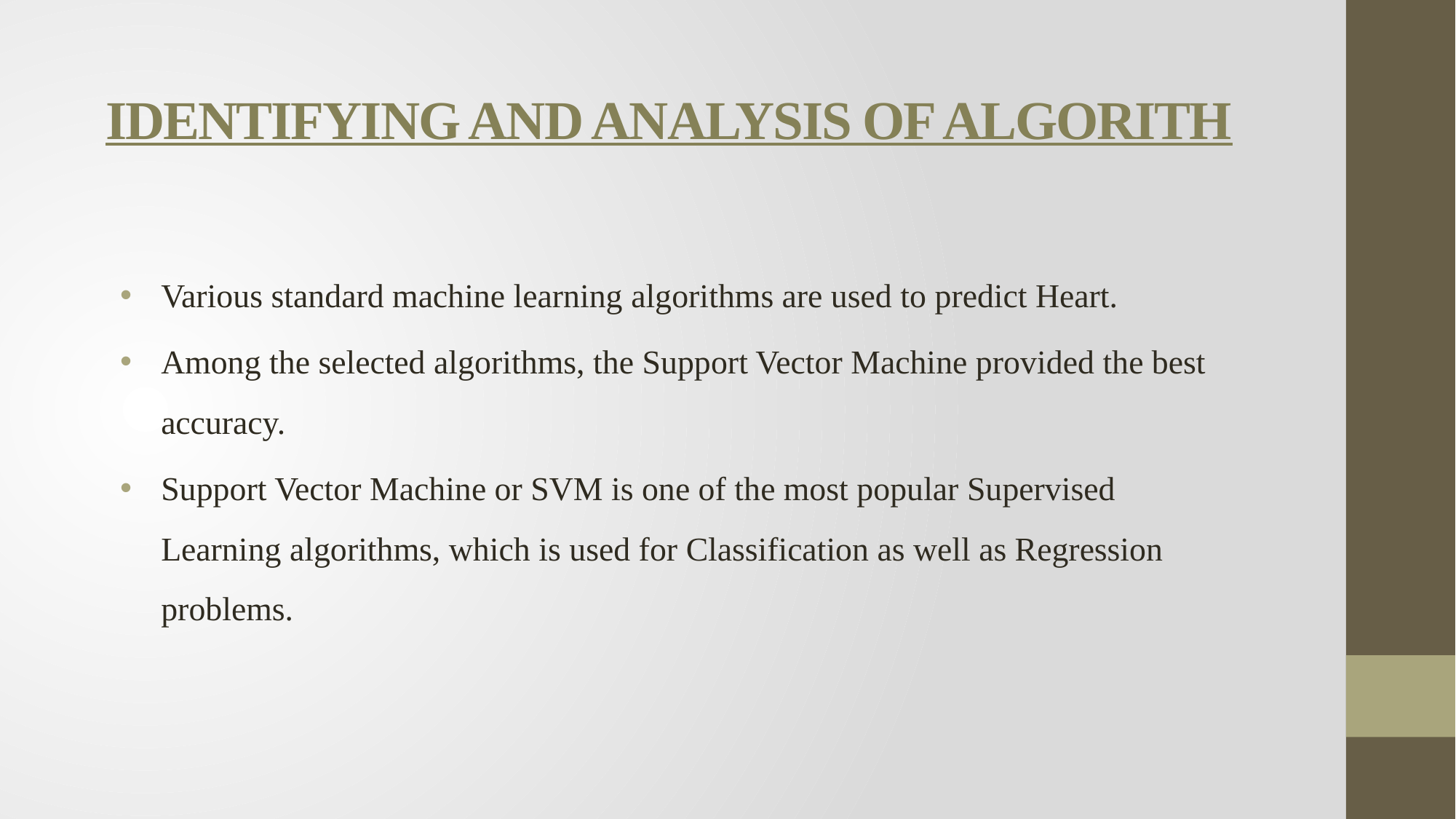

# IDENTIFYING AND ANALYSIS OF ALGORITH
Various standard machine learning algorithms are used to predict Heart.
Among the selected algorithms, the Support Vector Machine provided the best accuracy.
Support Vector Machine or SVM is one of the most popular Supervised Learning algorithms, which is used for Classification as well as Regression problems.